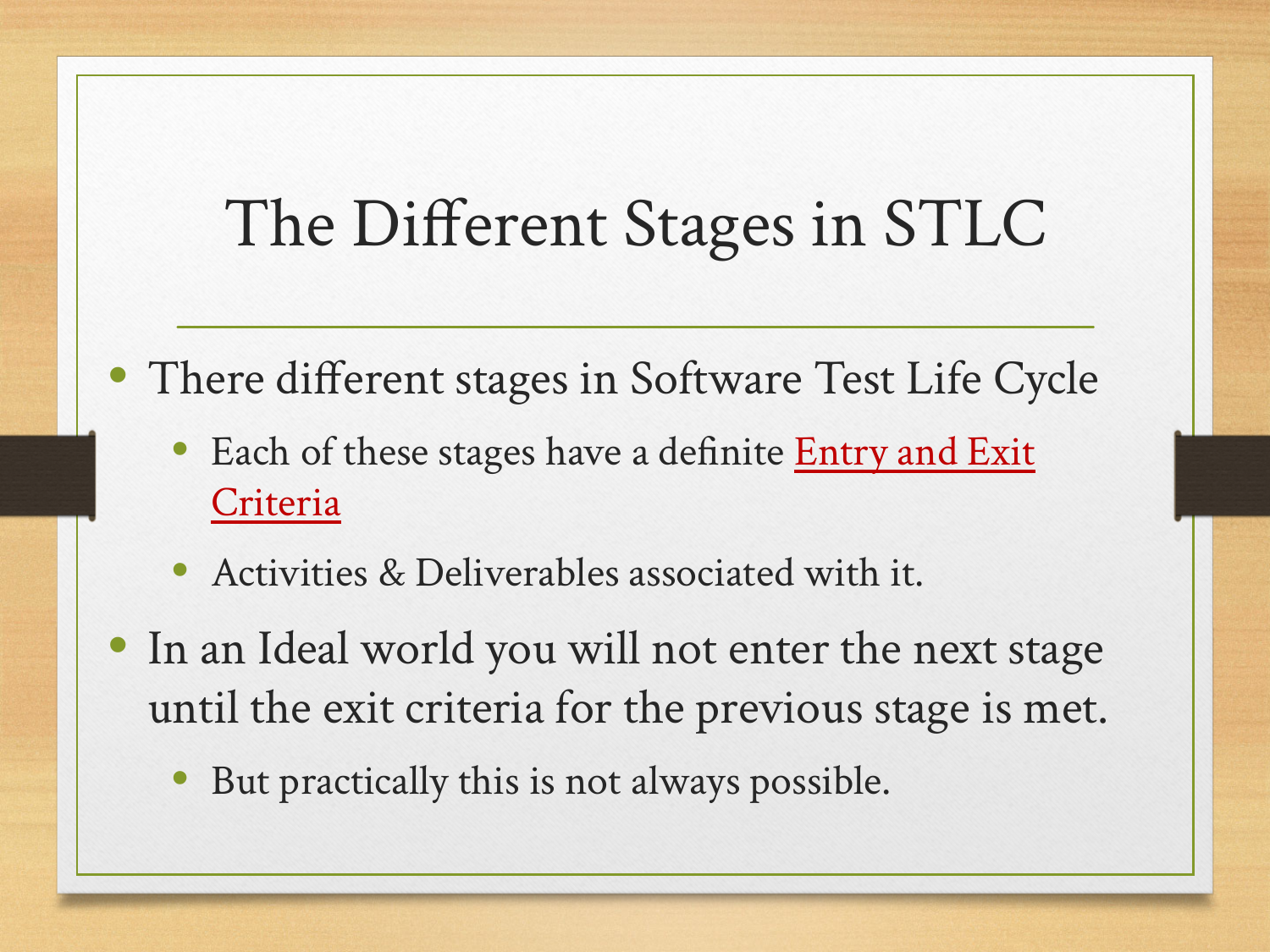

# The Different Stages in STLC
There different stages in Software Test Life Cycle
Each of these stages have a definite Entry and Exit Criteria
Activities & Deliverables associated with it.
In an Ideal world you will not enter the next stage until the exit criteria for the previous stage is met.
But practically this is not always possible.